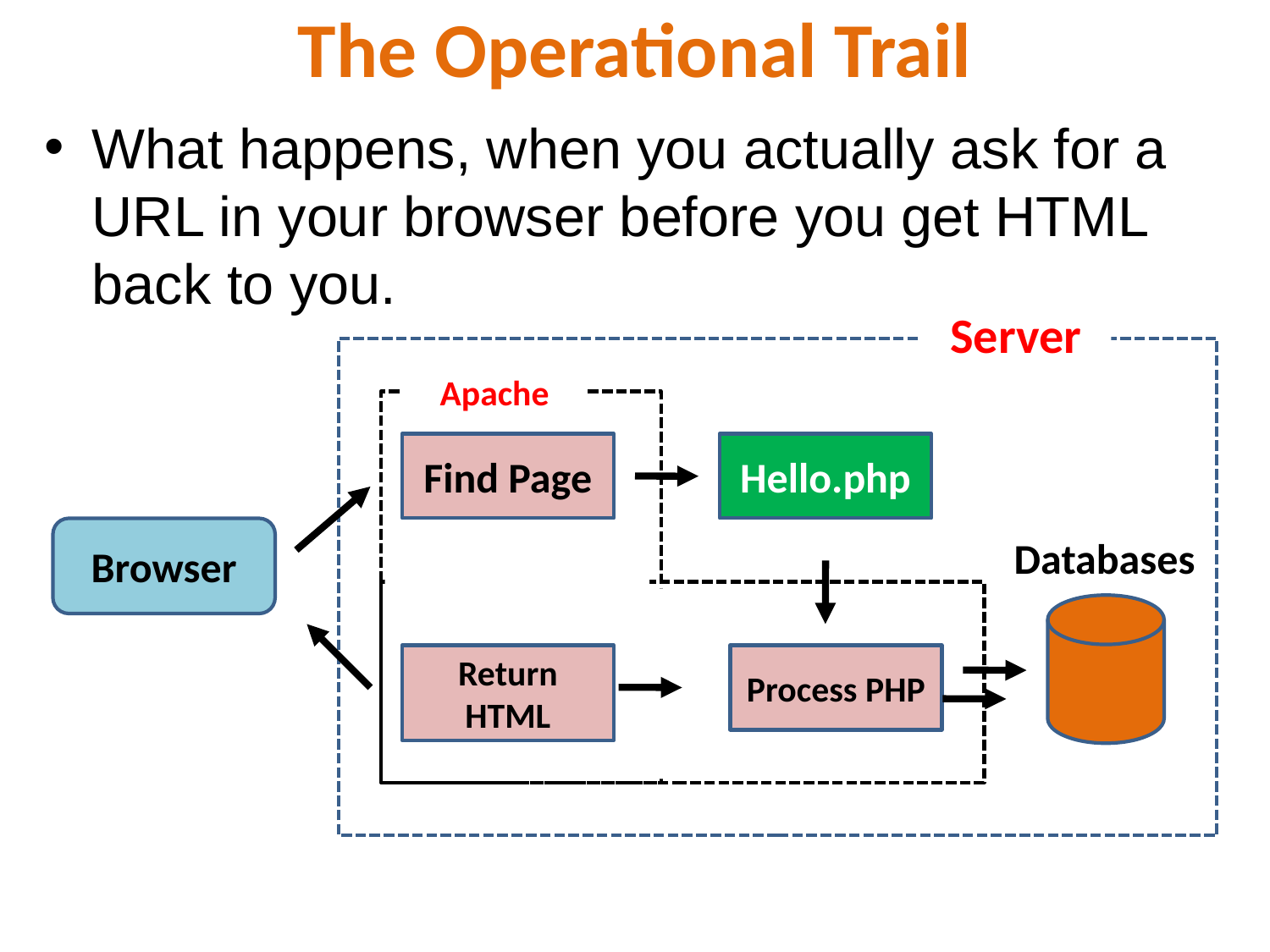

# The Operational Trail
What happens, when you actually ask for a URL in your browser before you get HTML back to you.

Server
hp
Apache

Find Page
Hello.php
Browser
Databases

Return HTML
Process PHP